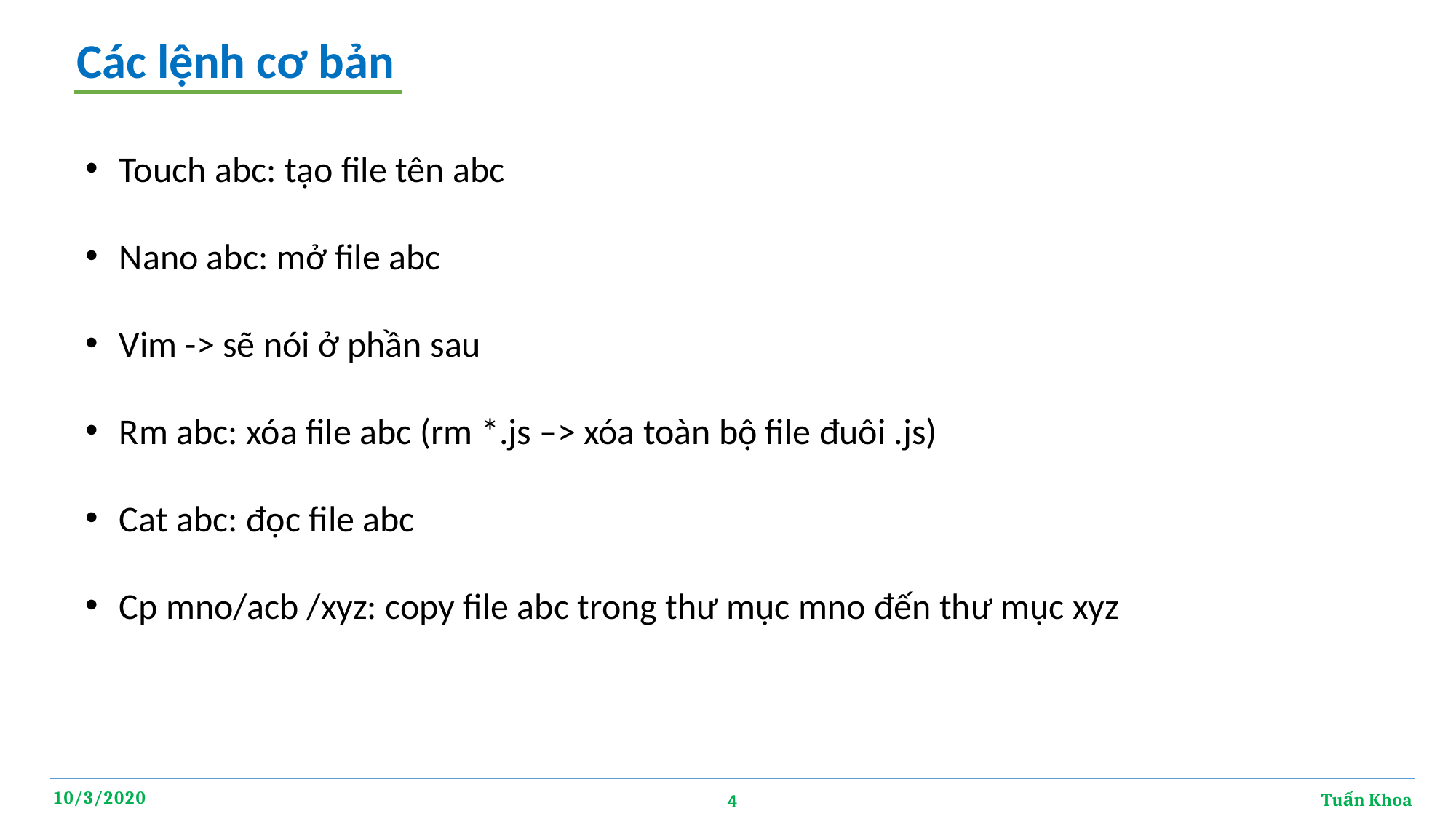

Các lệnh cơ bản
Touch abc: tạo file tên abc

Nano abc: mở file abc

Vim -> sẽ nói ở phần sau

Rm abc: xóa file abc (rm *.js –> xóa toàn bộ file đuôi .js)

Cat abc: đọc file abc

Cp mno/acb /xyz: copy file abc trong thư mục mno đến thư mục xyz
10/3/2020
Tuấn Khoa
4